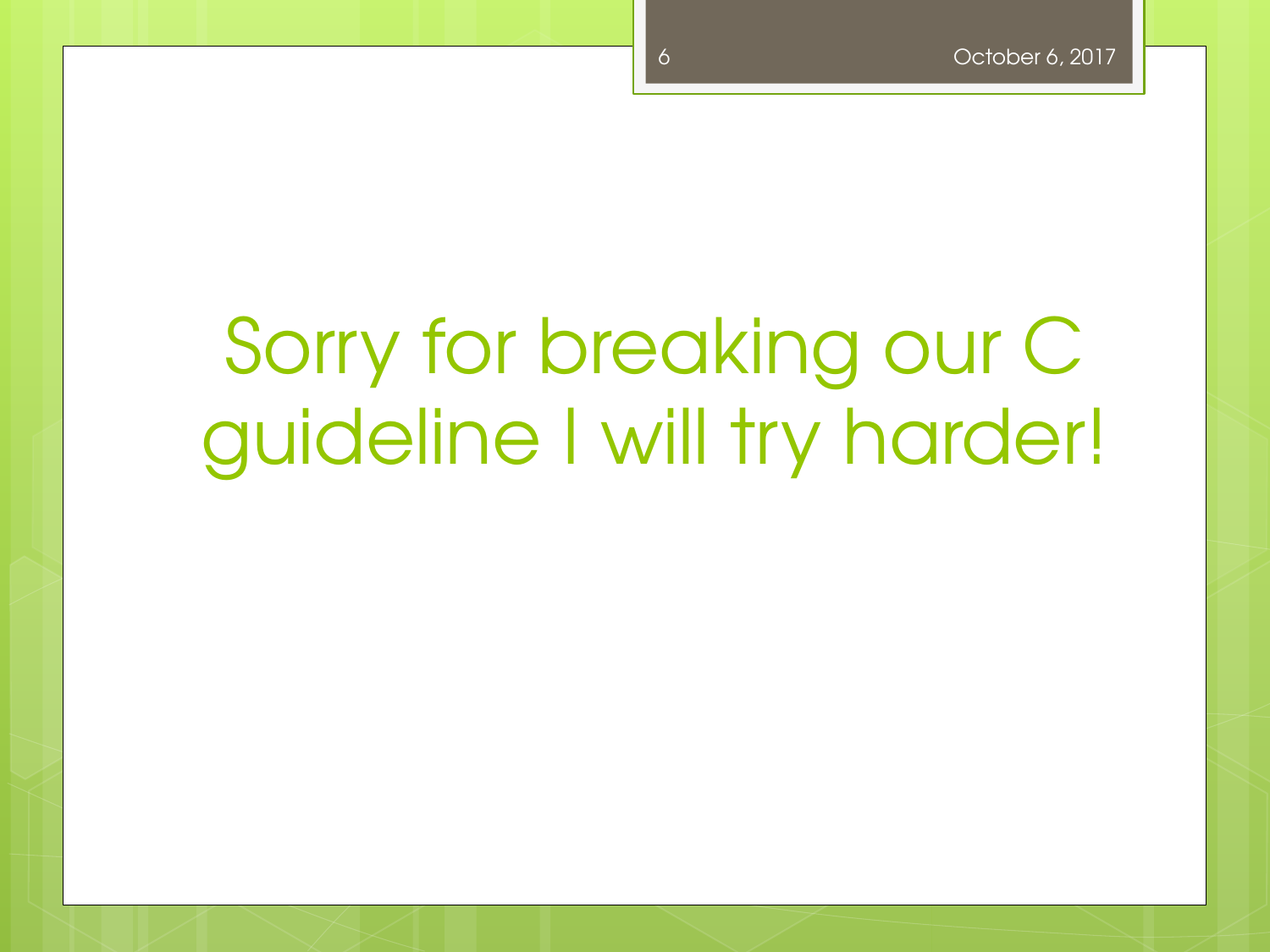

6
October 6, 2017
Sorry for breaking our C guideline I will try harder!